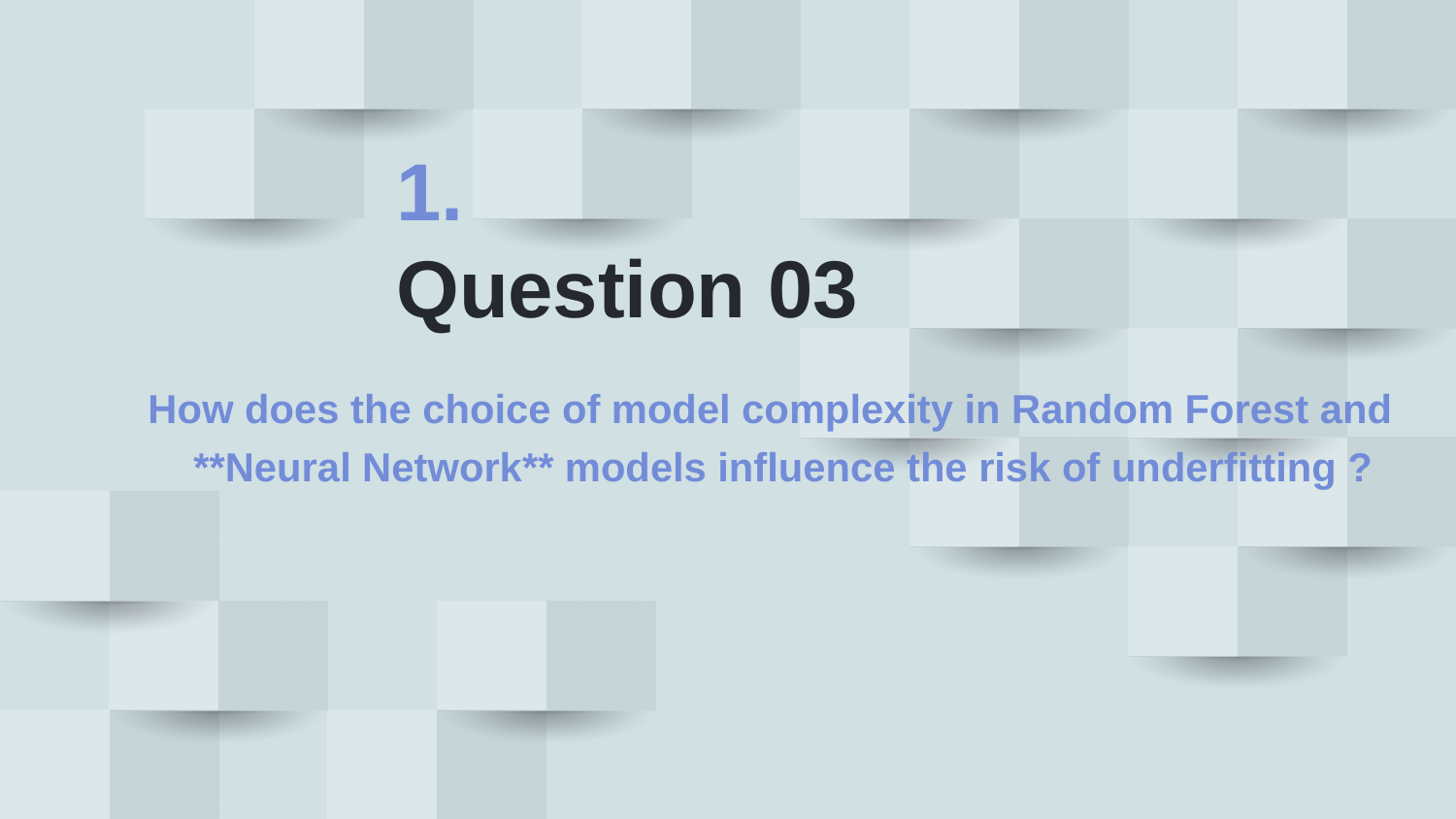

# 1.
Question 03
 How does the choice of model complexity in Random Forest and **Neural Network** models influence the risk of underfitting ?